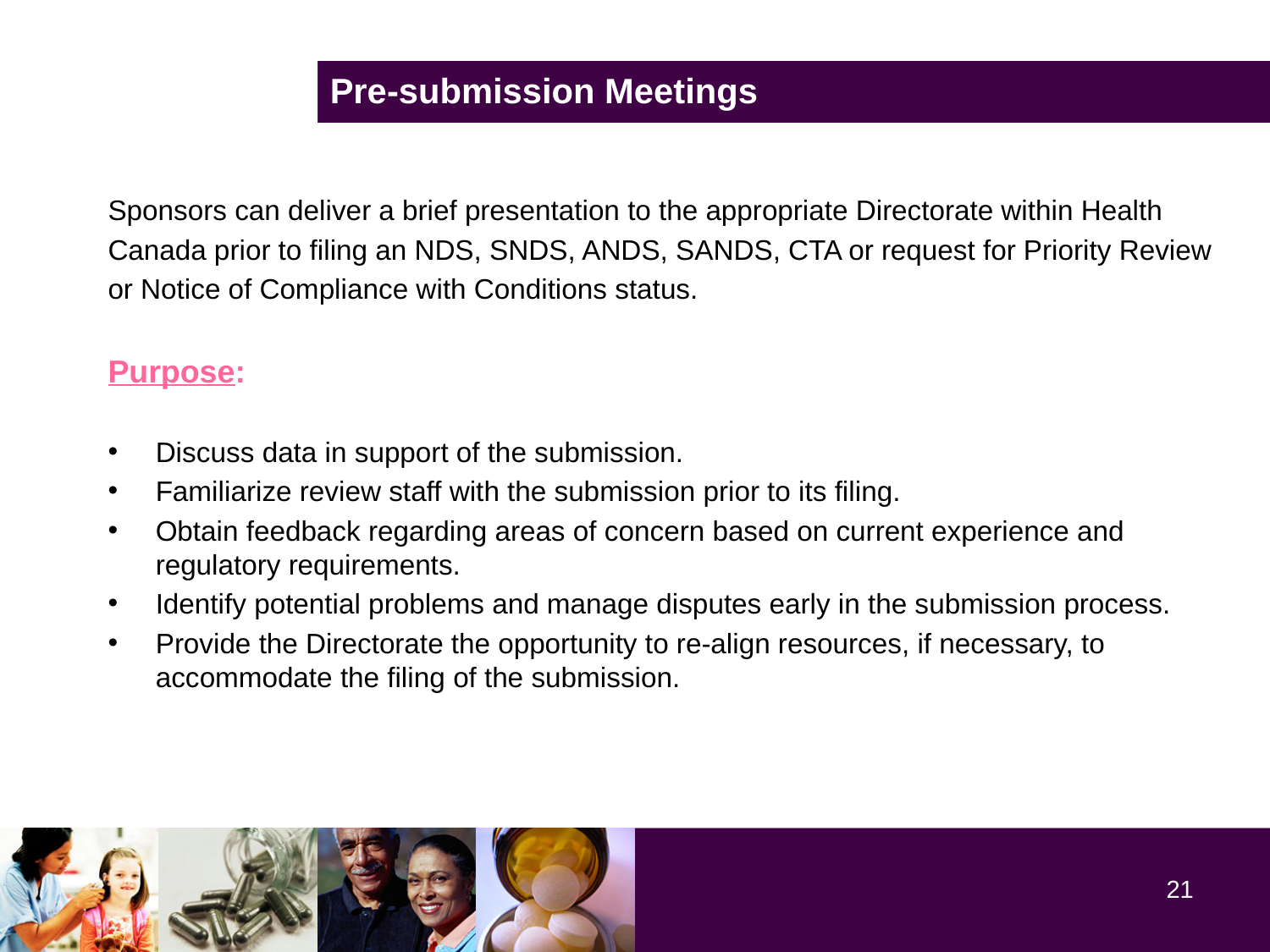

# Pre-submission Meetings
Sponsors can deliver a brief presentation to the appropriate Directorate within Health
Canada prior to filing an NDS, SNDS, ANDS, SANDS, CTA or request for Priority Review
or Notice of Compliance with Conditions status.

Purpose:

Discuss data in support of the submission.
Familiarize review staff with the submission prior to its filing.
Obtain feedback regarding areas of concern based on current experience and regulatory requirements.
Identify potential problems and manage disputes early in the submission process.
Provide the Directorate the opportunity to re-align resources, if necessary, to accommodate the filing of the submission.

21